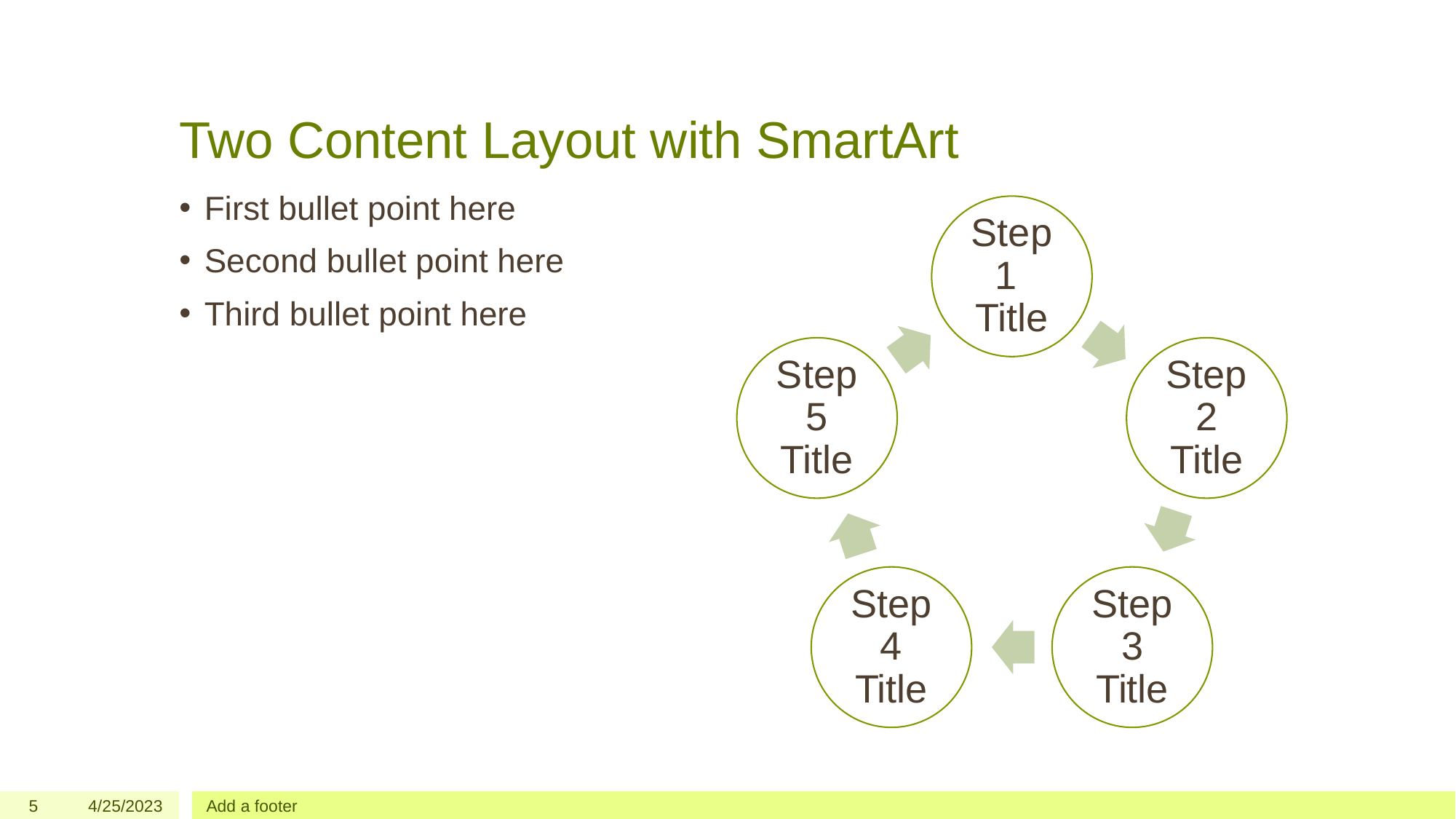

# Two Content Layout with SmartArt
Step 1
Title

Step 2
Title

Step 3
Title

Step 4
Title

Step 5
Title

First bullet point here
Second bullet point here
Third bullet point here
5
4/25/2023
Add a footer